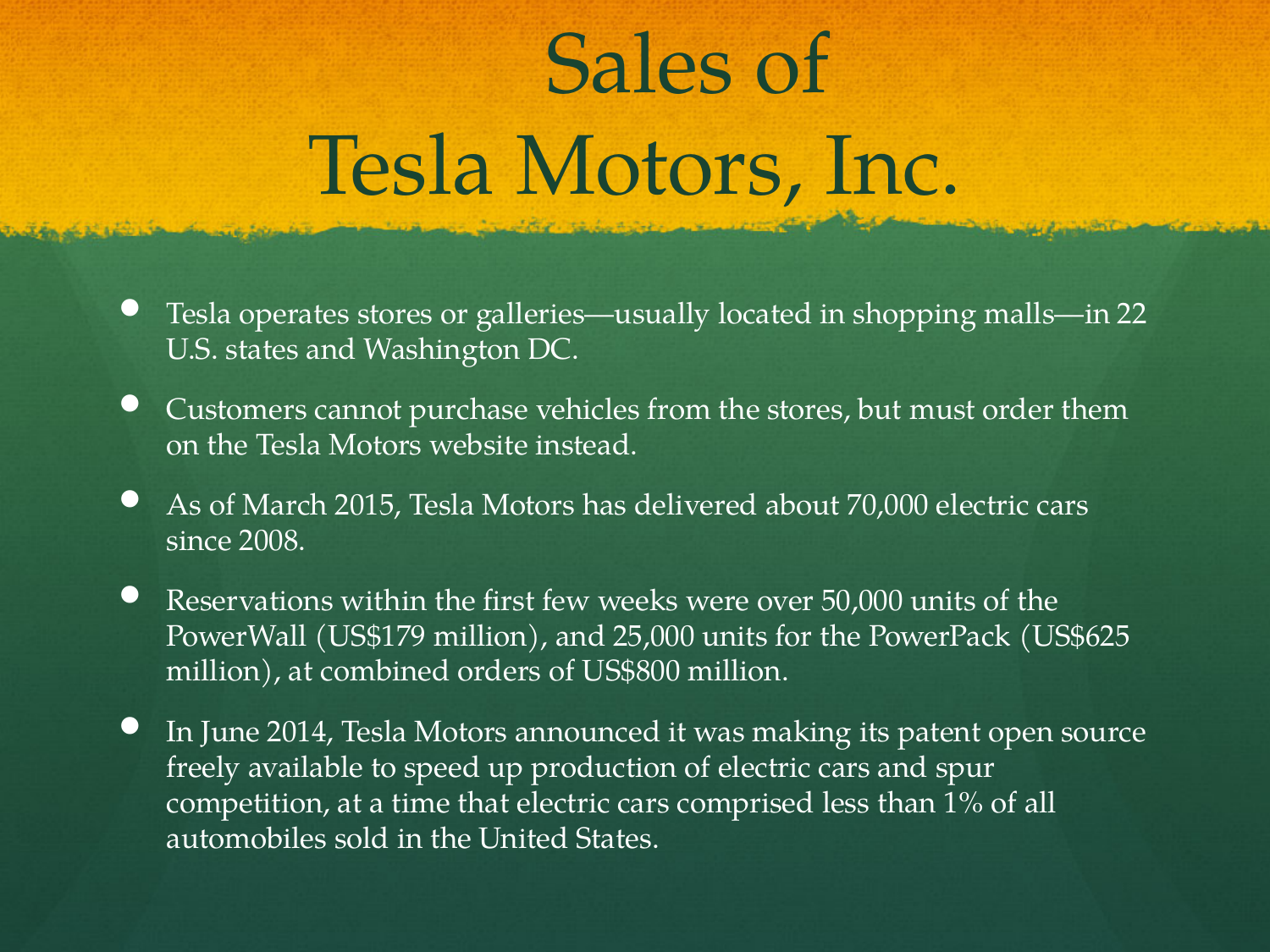

# Sales of Tesla Motors, Inc.
Tesla operates stores or galleries—usually located in shopping malls—in 22 U.S. states and Washington DC.
Customers cannot purchase vehicles from the stores, but must order them on the Tesla Motors website instead.
As of March 2015, Tesla Motors has delivered about 70,000 electric cars since 2008.
Reservations within the first few weeks were over 50,000 units of the PowerWall (US$179 million), and 25,000 units for the PowerPack (US$625 million), at combined orders of US$800 million.
In June 2014, Tesla Motors announced it was making its patent open source freely available to speed up production of electric cars and spur competition, at a time that electric cars comprised less than 1% of all automobiles sold in the United States.